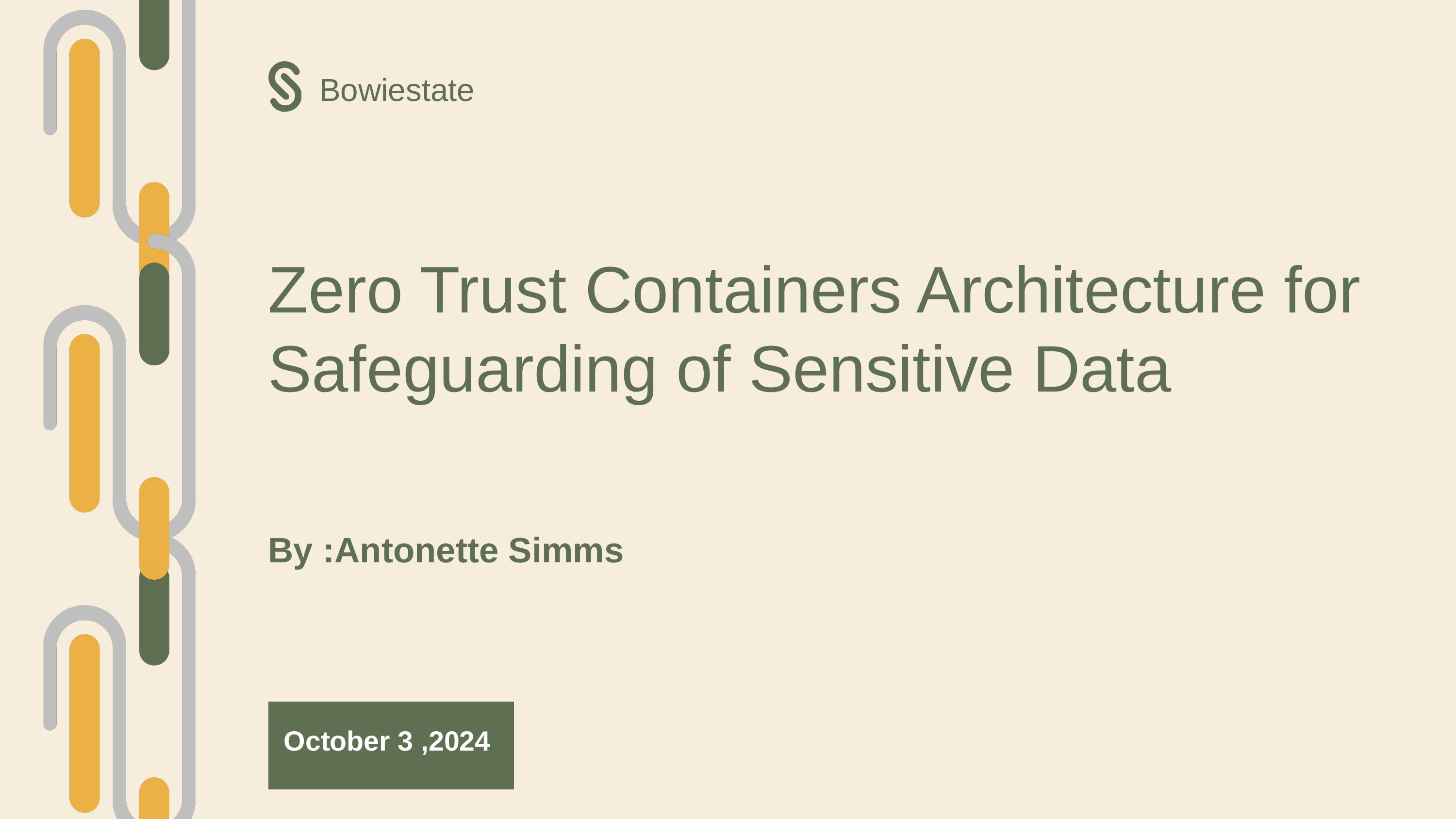

Bowiestate

Zero Trust Containers Architecture for Safeguarding of Sensitive Data
By :Antonette Simms

October 3 ,2024